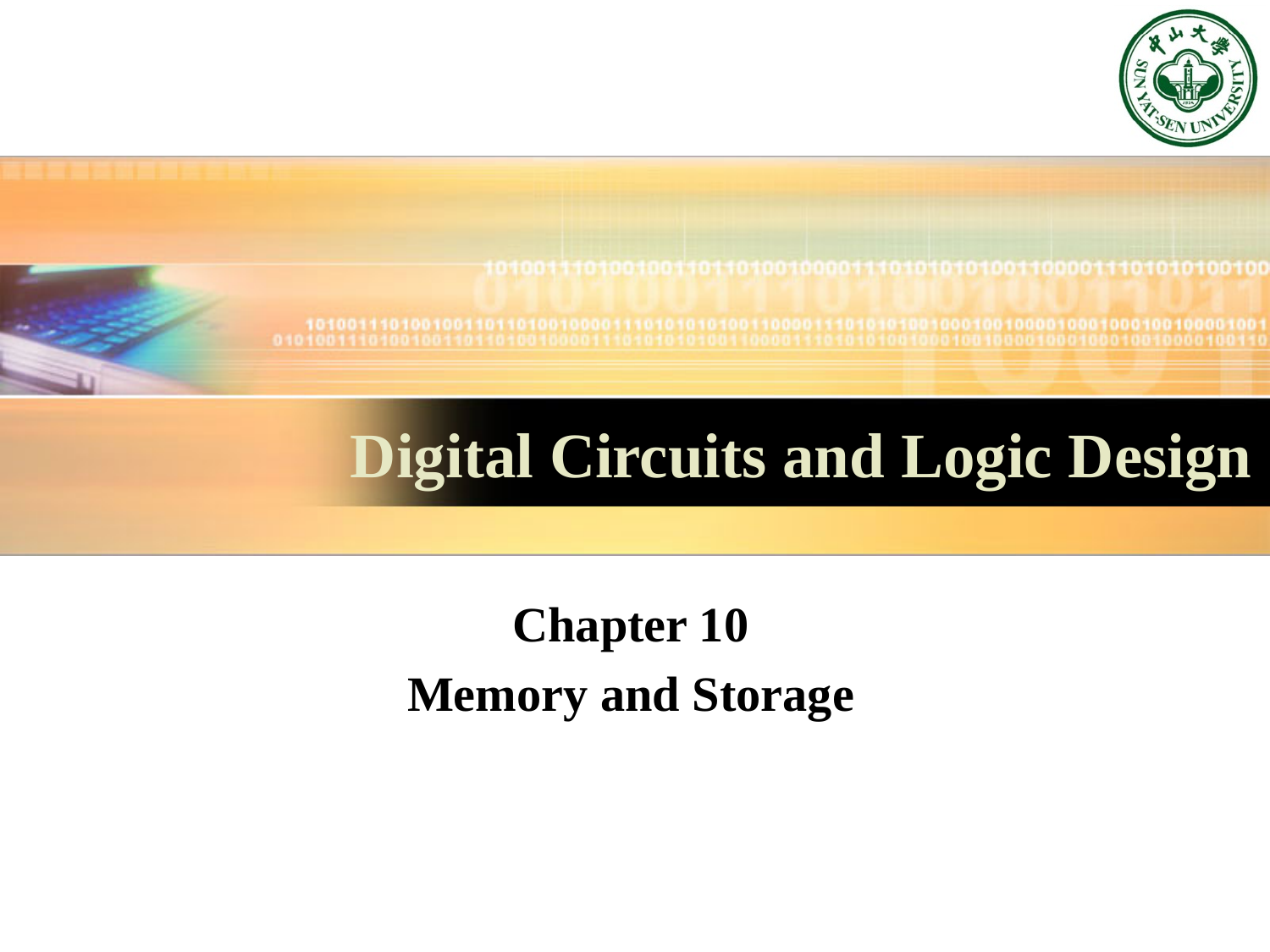

# Digital Circuits and Logic Design
Chapter 10
Memory and Storage